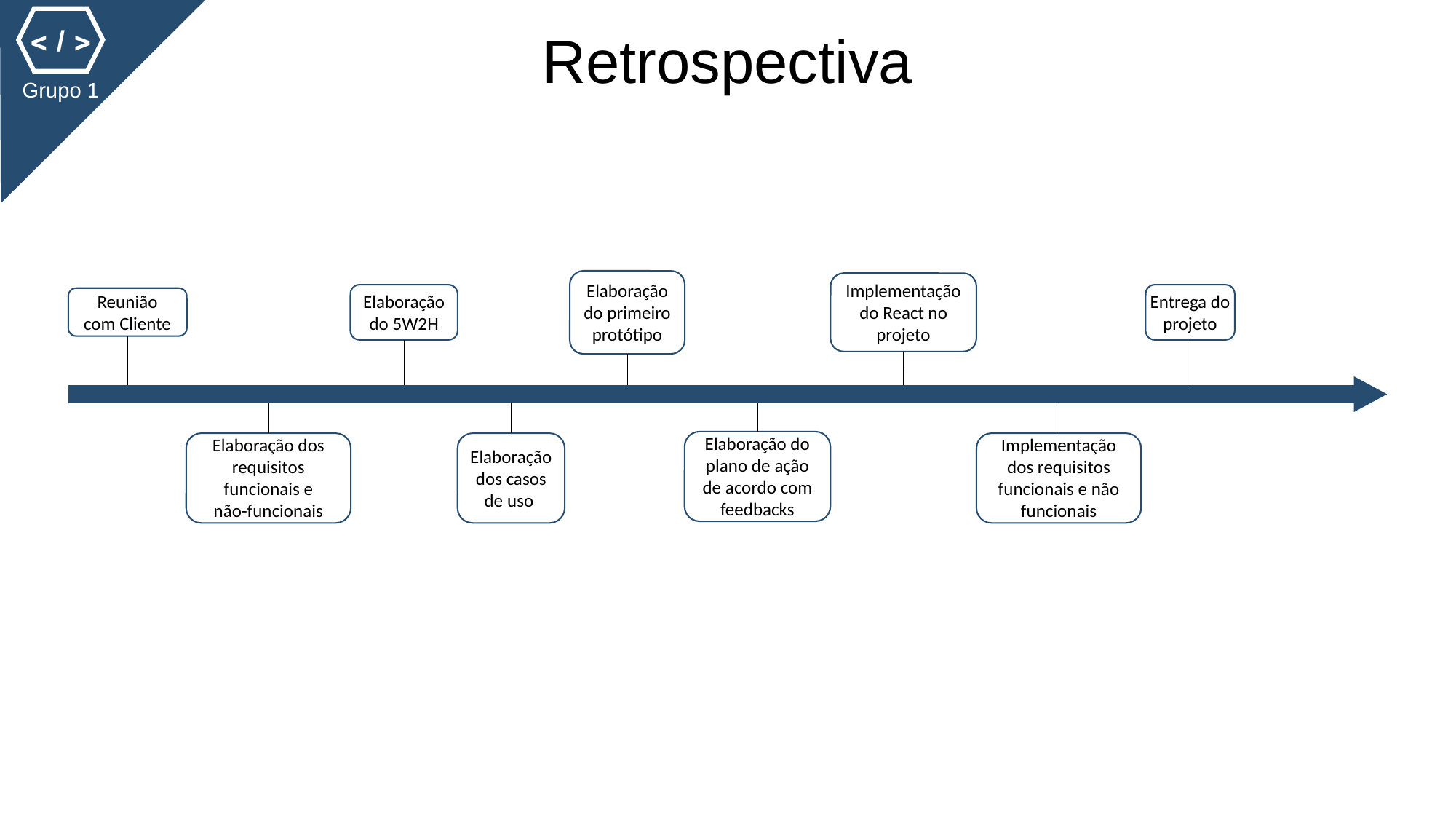

< / >
Grupo 1
Retrospectiva

Elaboração do primeiro protótipo

Implementação do React no projeto
Reunião com Cliente

Elaboração do 5W2H

Entrega do projeto

Elaboração do plano de ação de acordo com feedbacks

Elaboração dos requisitos funcionais e não-funcionais

Implementação dos requisitos funcionais e não funcionais

Elaboração dos casos de uso